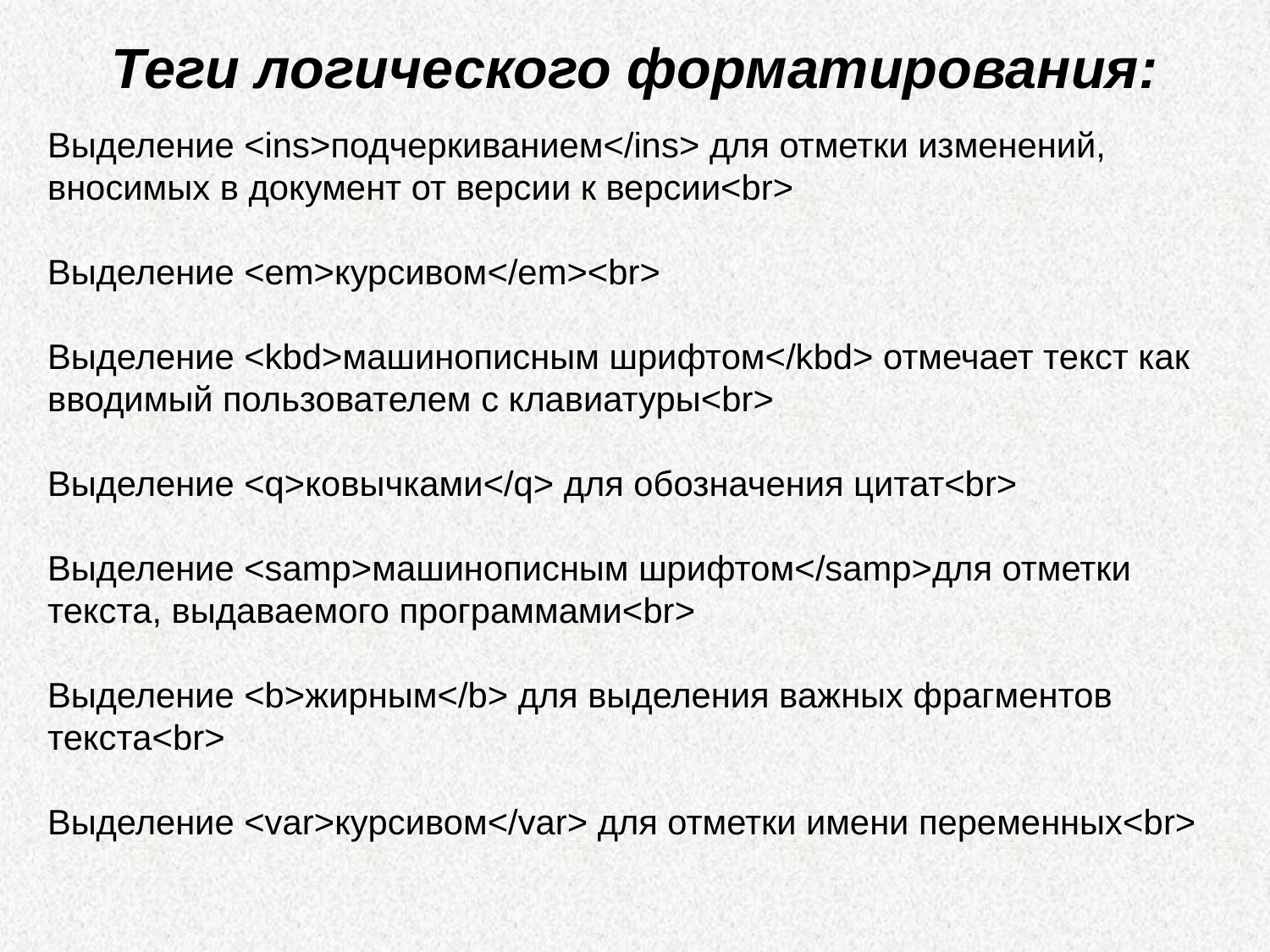

Теги логического форматирования:
Выделение <ins>подчеркиванием</ins> для отметки изменений, вносимых в документ от версии к версии<br>

Выделение <em>курсивом</em><br>

Выделение <kbd>машинописным шрифтом</kbd> отмечает текст как вводимый пользователем с клавиатуры<br>

Выделение <q>ковычками</q> для обозначения цитат<br>

Выделение <samp>машинописным шрифтом</samp>для отметки текста, выдаваемого программами<br>

Выделение <b>жирным</b> для выделения важных фрагментов текста<br>

Выделение <var>курсивом</var> для отметки имени переменных<br>